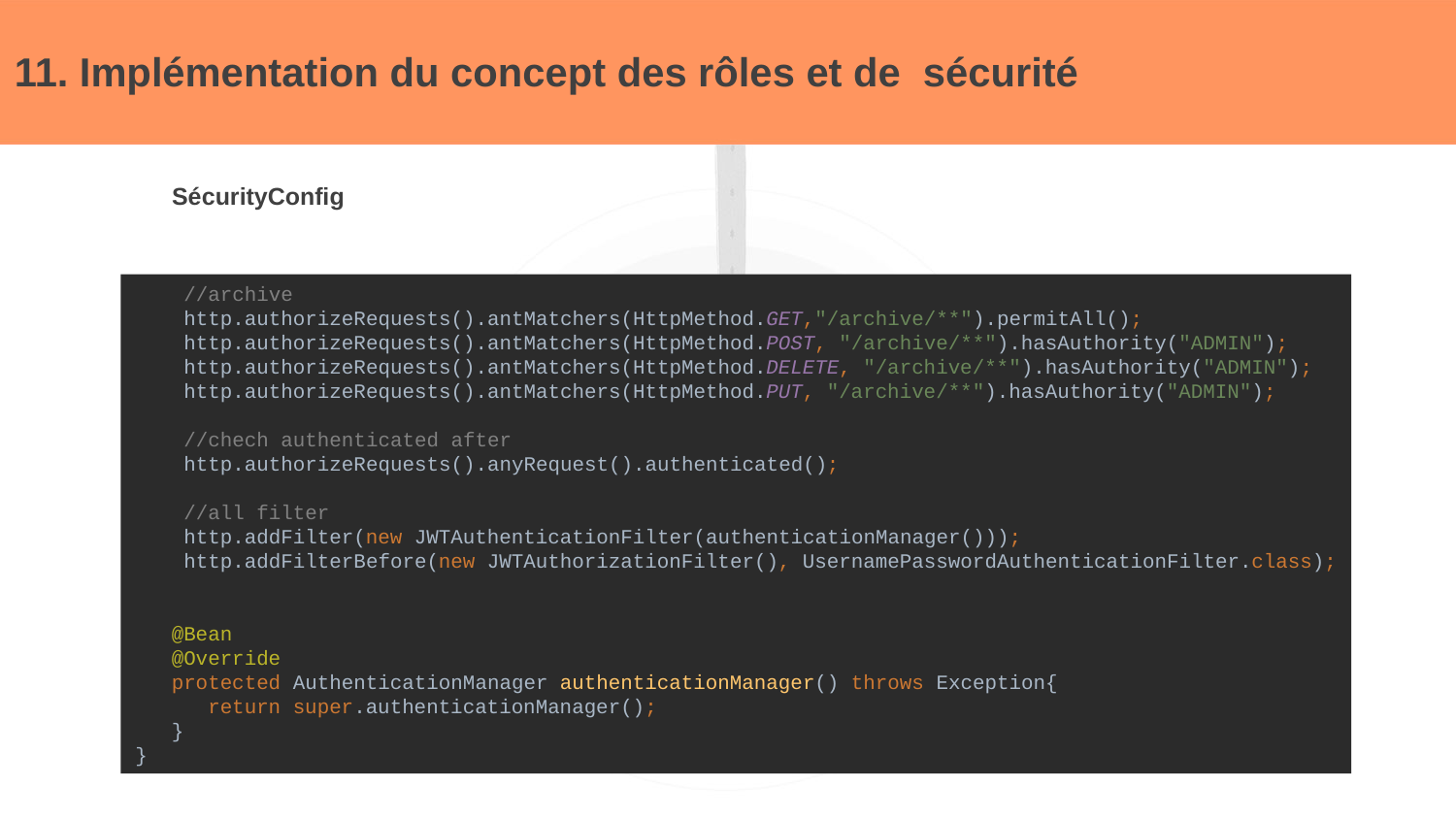

# 11. Implémentation du concept des rôles et de  sécurité
SécurityConfig

    //archive
    http.authorizeRequests().antMatchers(HttpMethod.GET,"/archive/**").permitAll();
    http.authorizeRequests().antMatchers(HttpMethod.POST, "/archive/**").hasAuthority("ADMIN");
    http.authorizeRequests().antMatchers(HttpMethod.DELETE, "/archive/**").hasAuthority("ADMIN");
    http.authorizeRequests().antMatchers(HttpMethod.PUT, "/archive/**").hasAuthority("ADMIN");
    //chech authenticated after
    http.authorizeRequests().anyRequest().authenticated();
    //all filter
    http.addFilter(new JWTAuthenticationFilter(authenticationManager()));
    http.addFilterBefore(new JWTAuthorizationFilter(), UsernamePasswordAuthenticationFilter.class);
   @Bean
   @Override
   protected AuthenticationManager authenticationManager() throws Exception{
      return super.authenticationManager();
   }
}